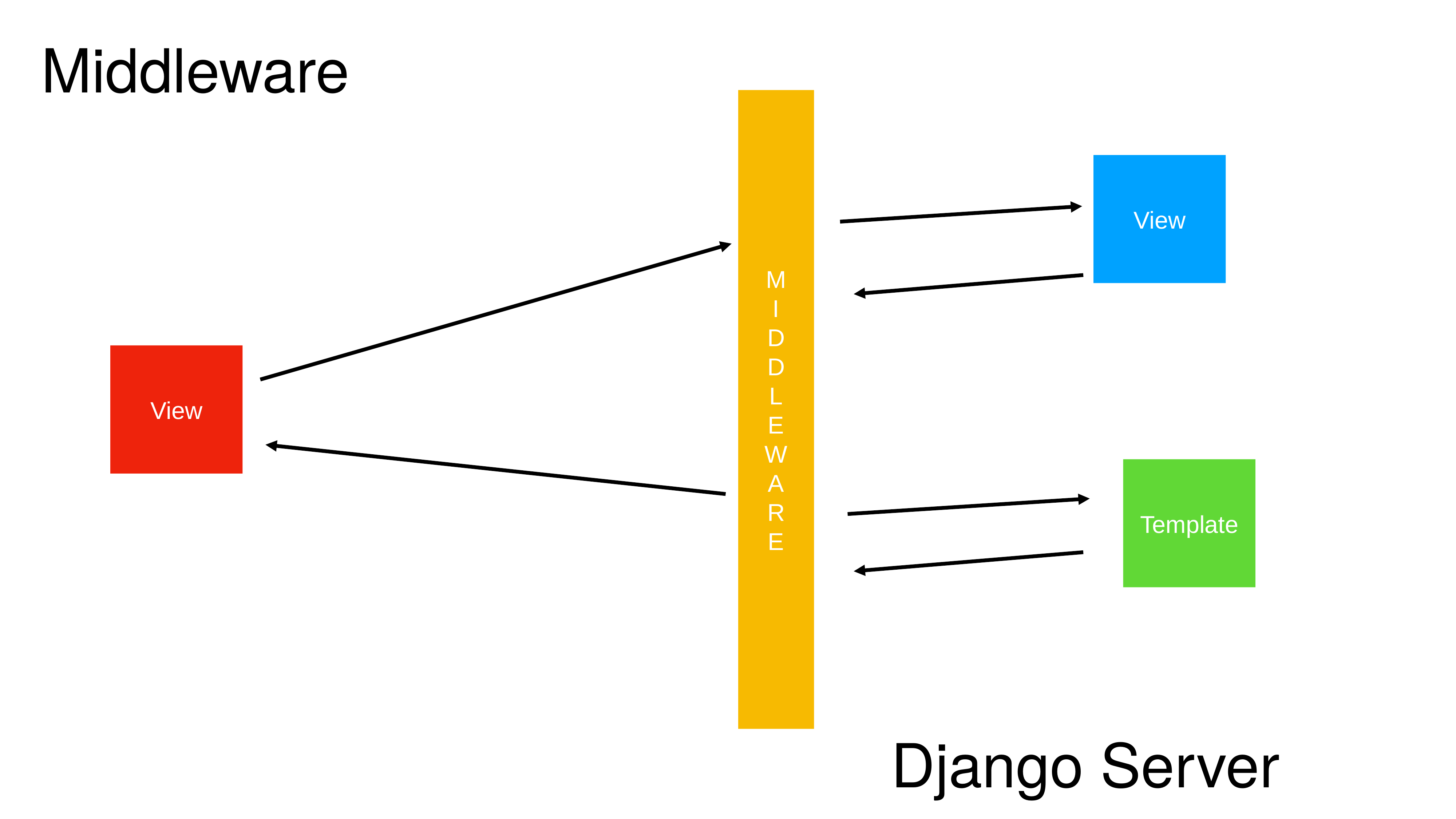

Middleware
M
I
D
D
L
E
W
A
R
E
View

View

Template

Django Server